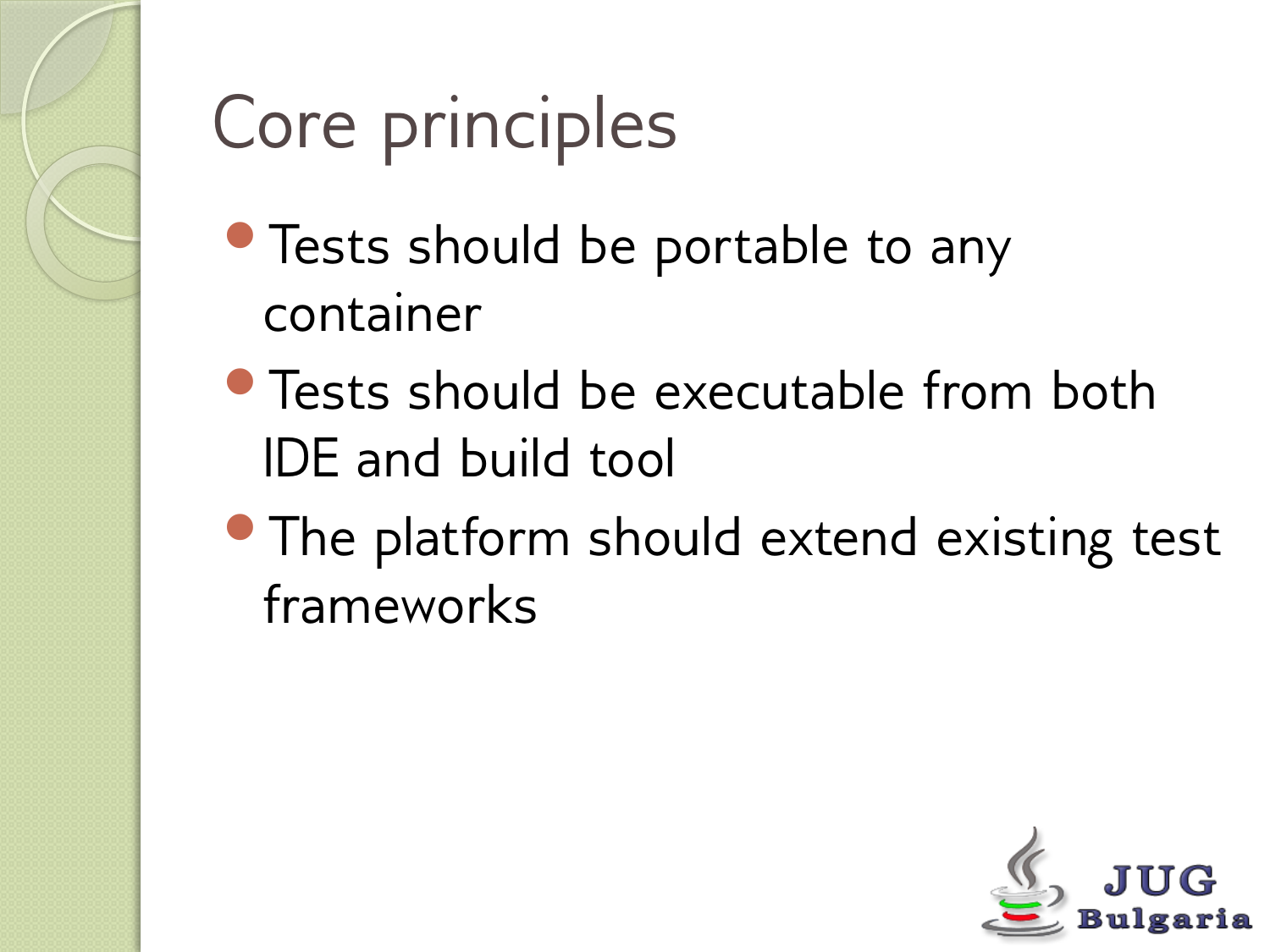

# Core principles
Tests should be portable to any container
Tests should be executable from both IDE and build tool
The platform should extend existing test frameworks